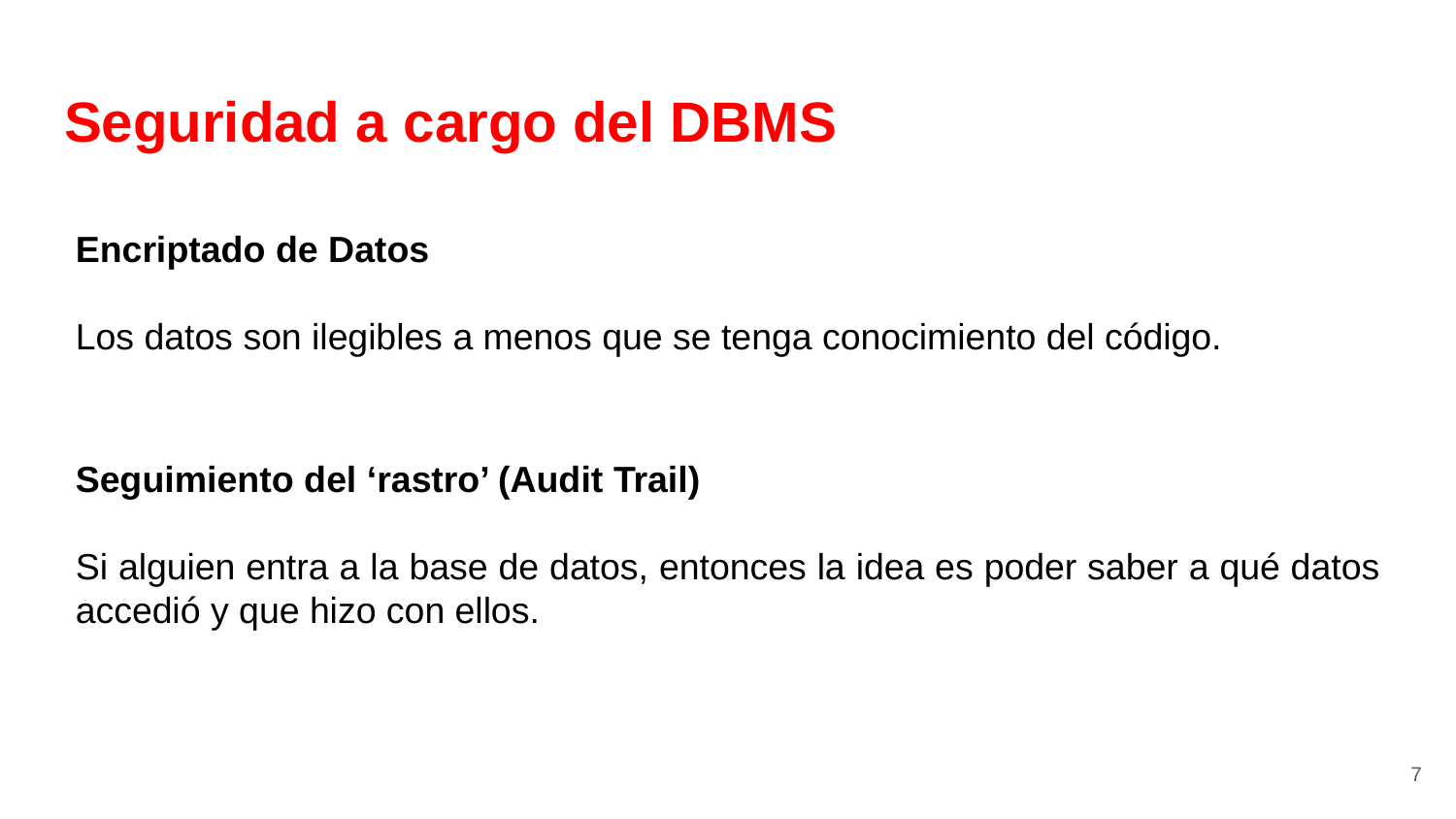

# Seguridad a cargo del DBMS
Encriptado de Datos

Los datos son ilegibles a menos que se tenga conocimiento del código.
Seguimiento del ‘rastro’ (Audit Trail)

Si alguien entra a la base de datos, entonces la idea es poder saber a qué datos accedió y que hizo con ellos.
7